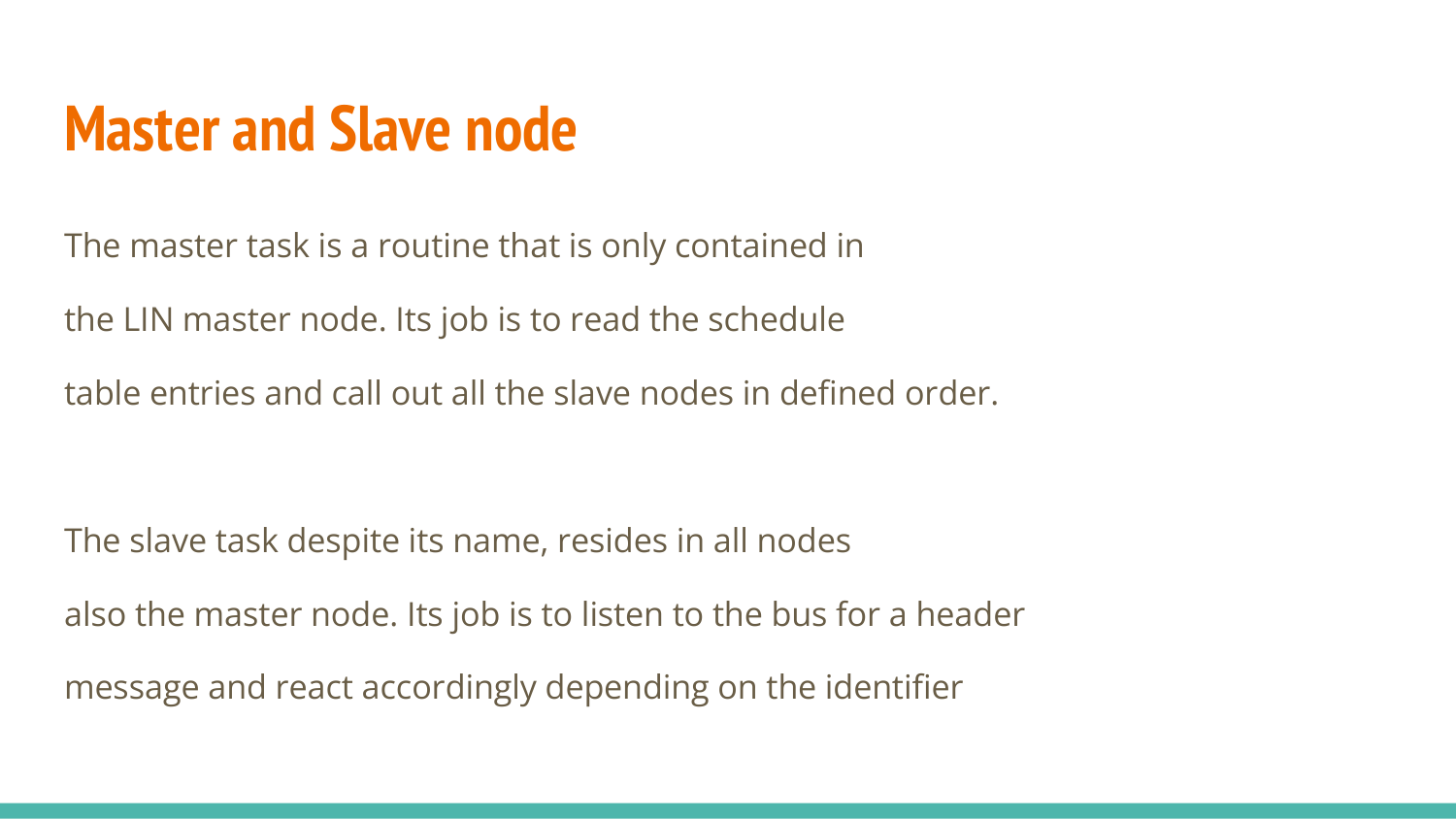

# Master and Slave node
The master task is a routine that is only contained in
the LIN master node. Its job is to read the schedule
table entries and call out all the slave nodes in defined order.

The slave task despite its name, resides in all nodes
also the master node. Its job is to listen to the bus for a header
message and react accordingly depending on the identifier